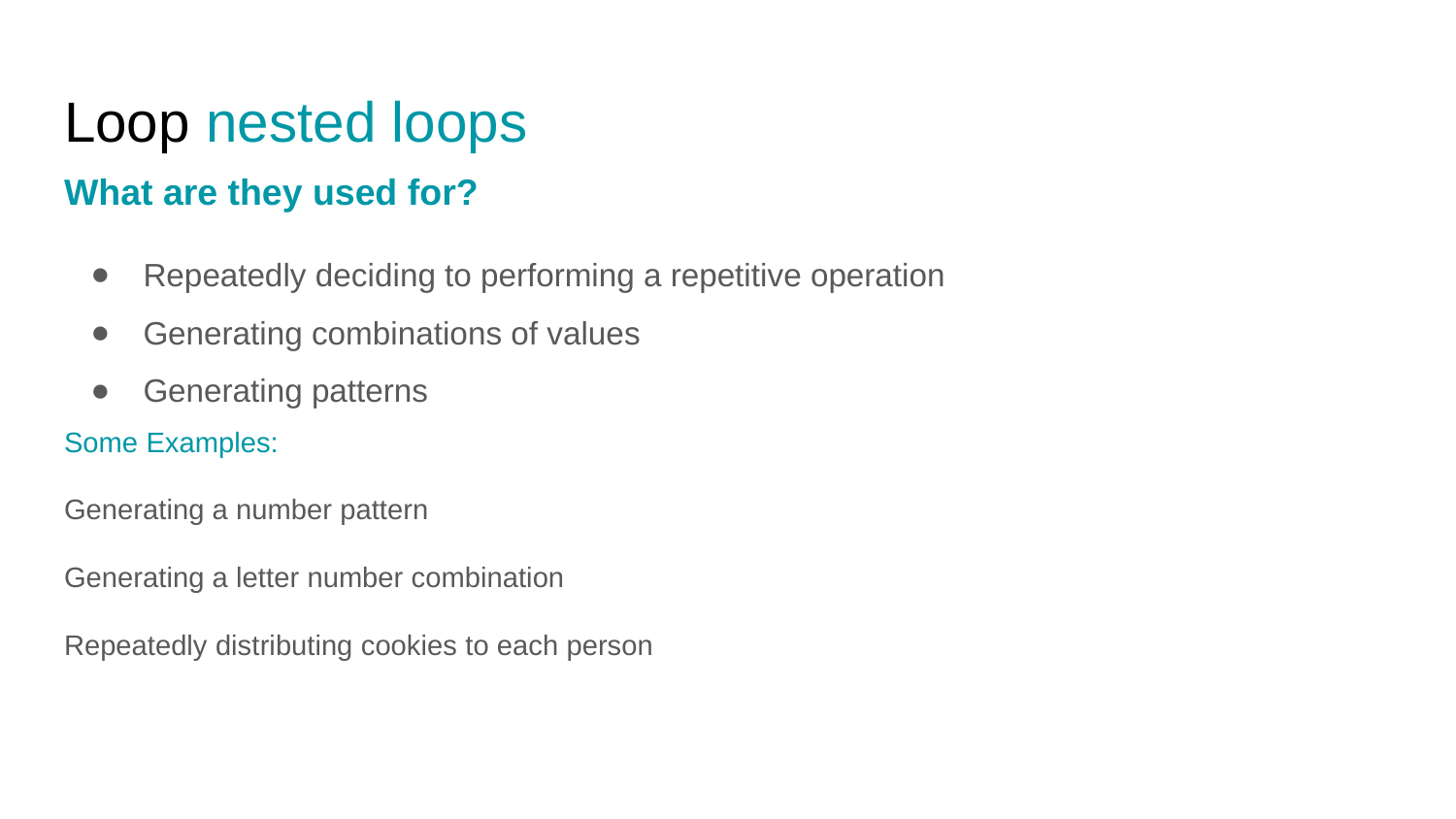

# Loop nested loops
What are they used for?
Repeatedly deciding to performing a repetitive operation
Generating combinations of values
Generating patterns

Some Examples:

Generating a number pattern
Generating a letter number combination

Repeatedly distributing cookies to each person